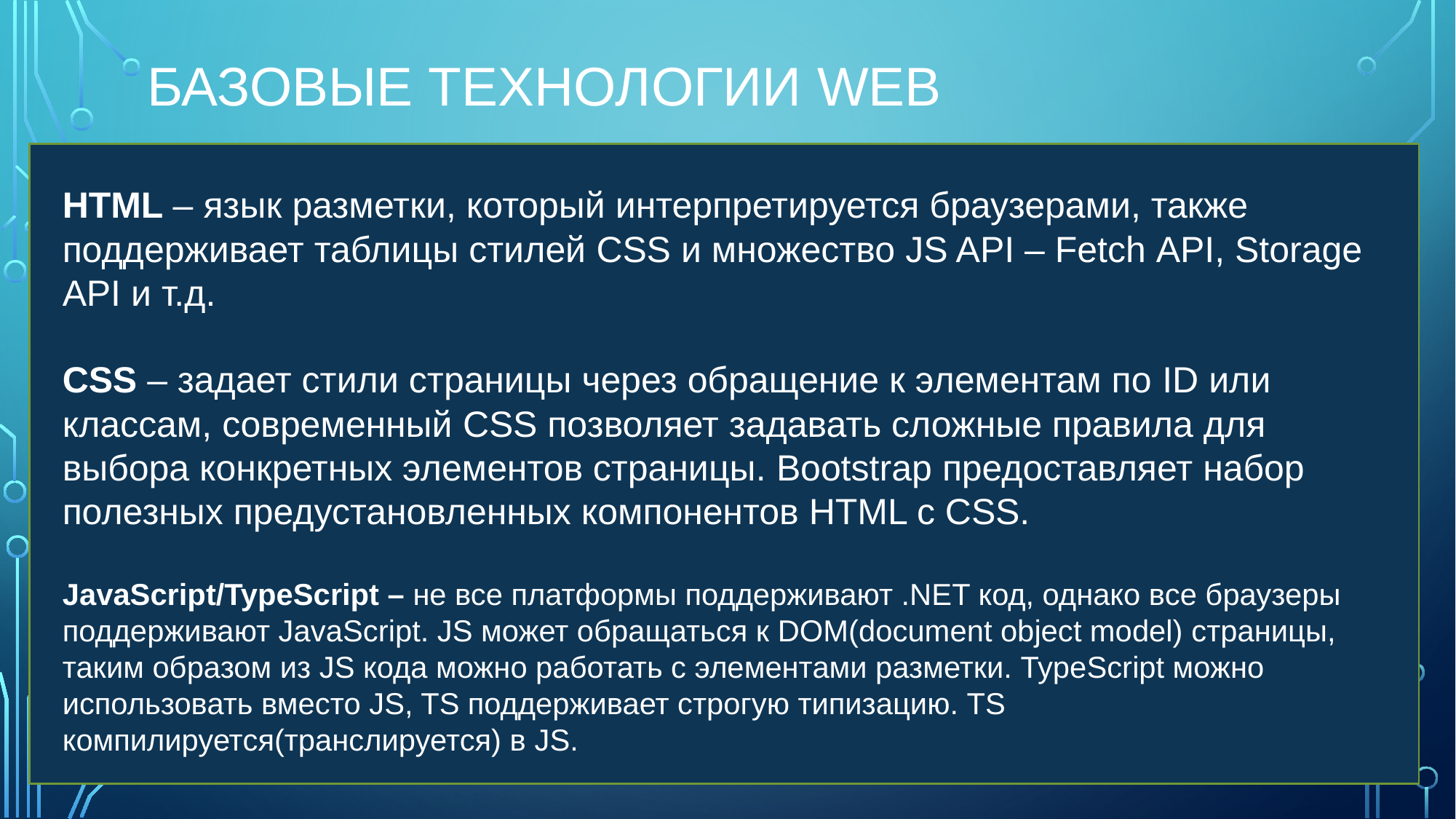

# Базовые технологии web

HTML – язык разметки, который интерпретируется браузерами, также поддерживает таблицы стилей CSS и множество JS API – Fetch API, Storage API и т.д.

CSS – задает стили страницы через обращение к элементам по ID или классам, современный CSS позволяет задавать сложные правила для выбора конкретных элементов страницы. Bootstrap предоставляет набор полезных предустановленных компонентов HTML с CSS.

JavaScript/TypeScript – не все платформы поддерживают .NET код, однако все браузеры поддерживают JavaScript. JS может обращаться к DOM(document object model) страницы, таким образом из JS кода можно работать с элементами разметки. TypeScript можно использовать вместо JS, TS поддерживает строгую типизацию. TS компилируется(транслируется) в JS.